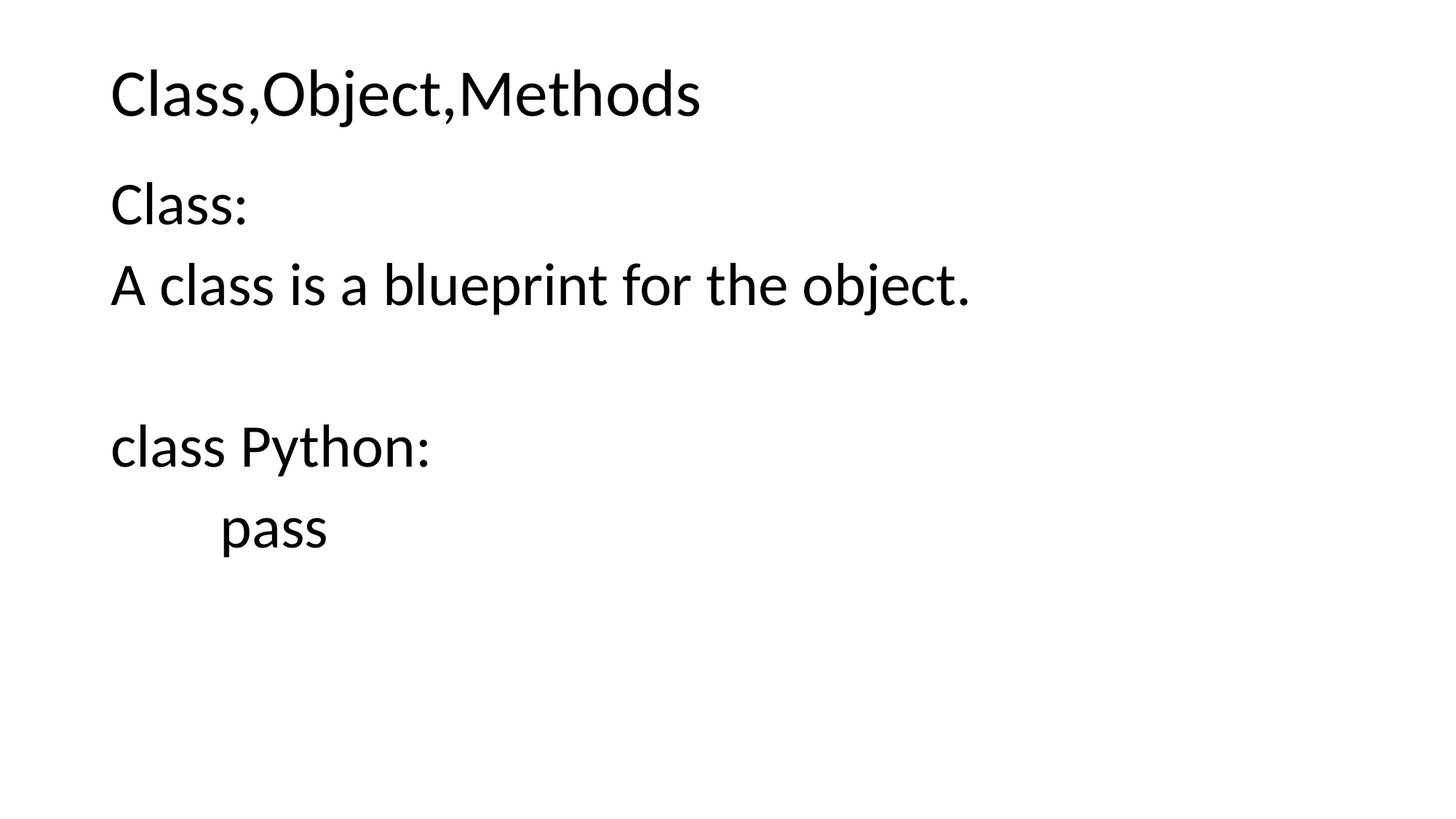

# Class,Object,Methods
Class:
A class is a blueprint for the object.

class Python:
	pass